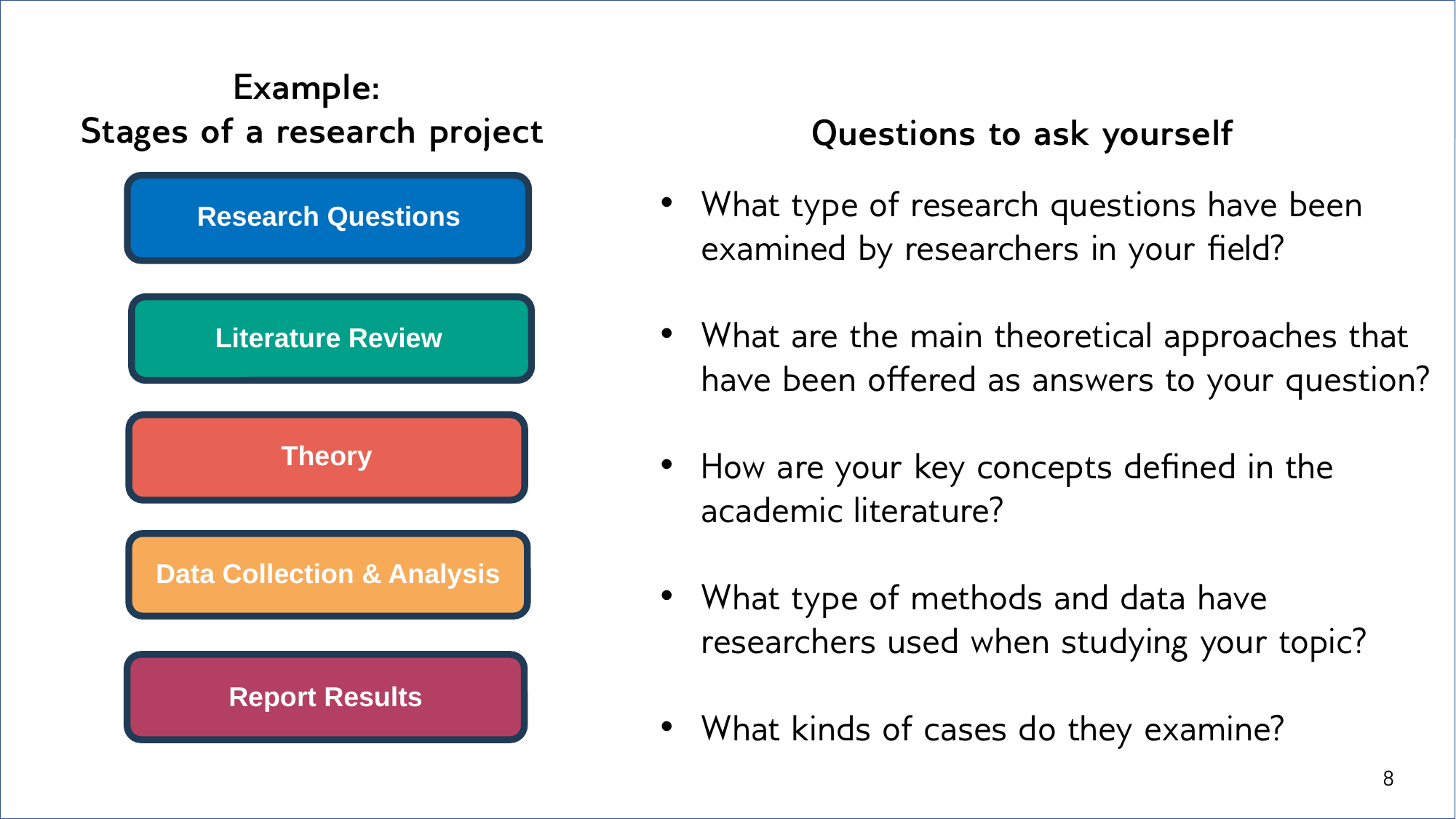

Example:
Stages of a research project
Questions to ask yourself
What type of research questions have been examined by researchers in your field?

What are the main theoretical approaches that have been offered as answers to your question?

How are your key concepts defined in the academic literature?

What type of methods and data have researchers used when studying your topic?

What kinds of cases do they examine?

Research Questions

Literature Review

Theory

Data Collection & Analysis

Report Results
8